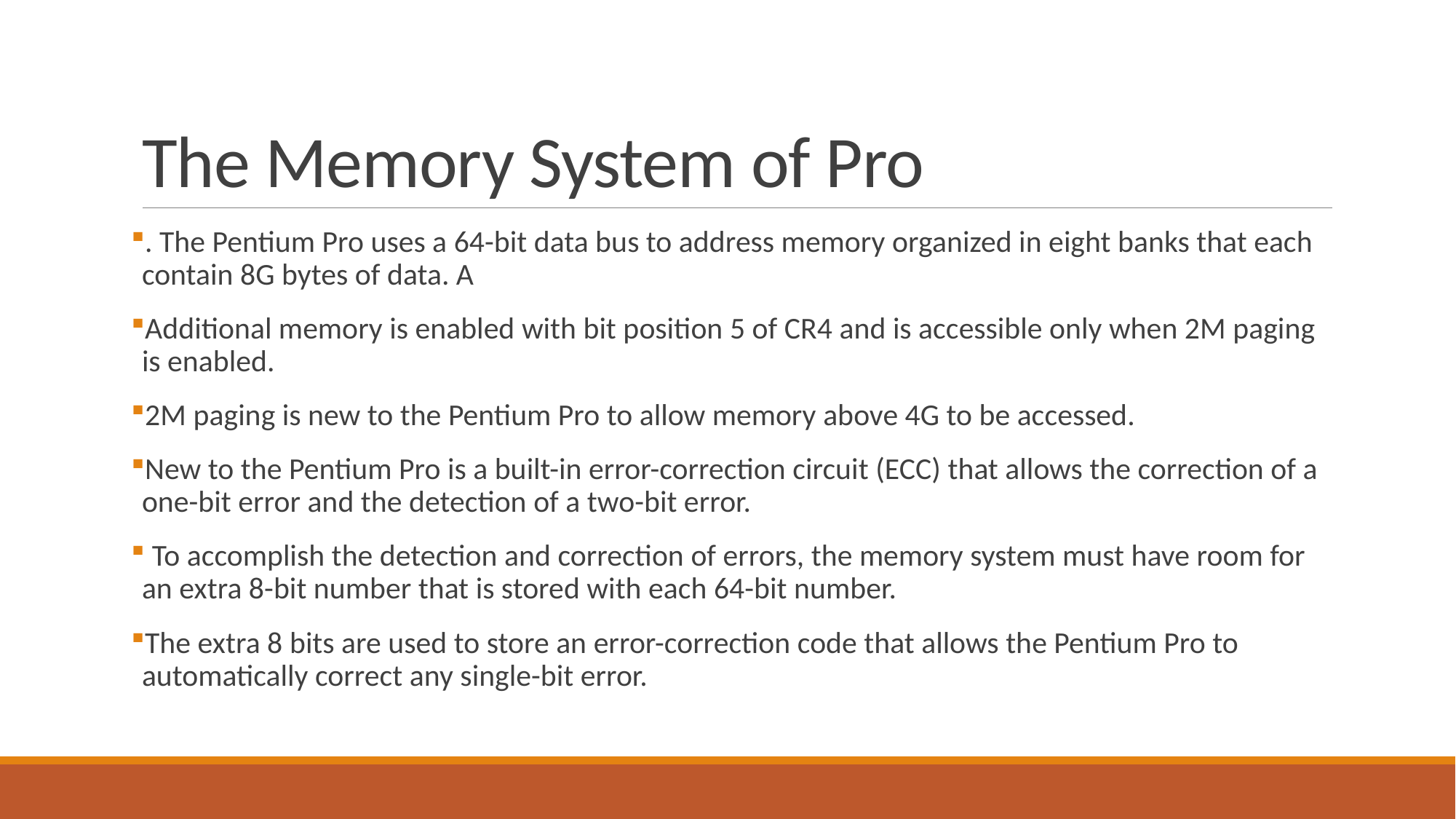

# The Memory System of Pro
. The Pentium Pro uses a 64-bit data bus to address memory organized in eight banks that each contain 8G bytes of data. A
Additional memory is enabled with bit position 5 of CR4 and is accessible only when 2M paging is enabled.
2M paging is new to the Pentium Pro to allow memory above 4G to be accessed.
New to the Pentium Pro is a built-in error-correction circuit (ECC) that allows the correction of a one-bit error and the detection of a two-bit error.
 To accomplish the detection and correction of errors, the memory system must have room for an extra 8-bit number that is stored with each 64-bit number.
The extra 8 bits are used to store an error-correction code that allows the Pentium Pro to automatically correct any single-bit error.